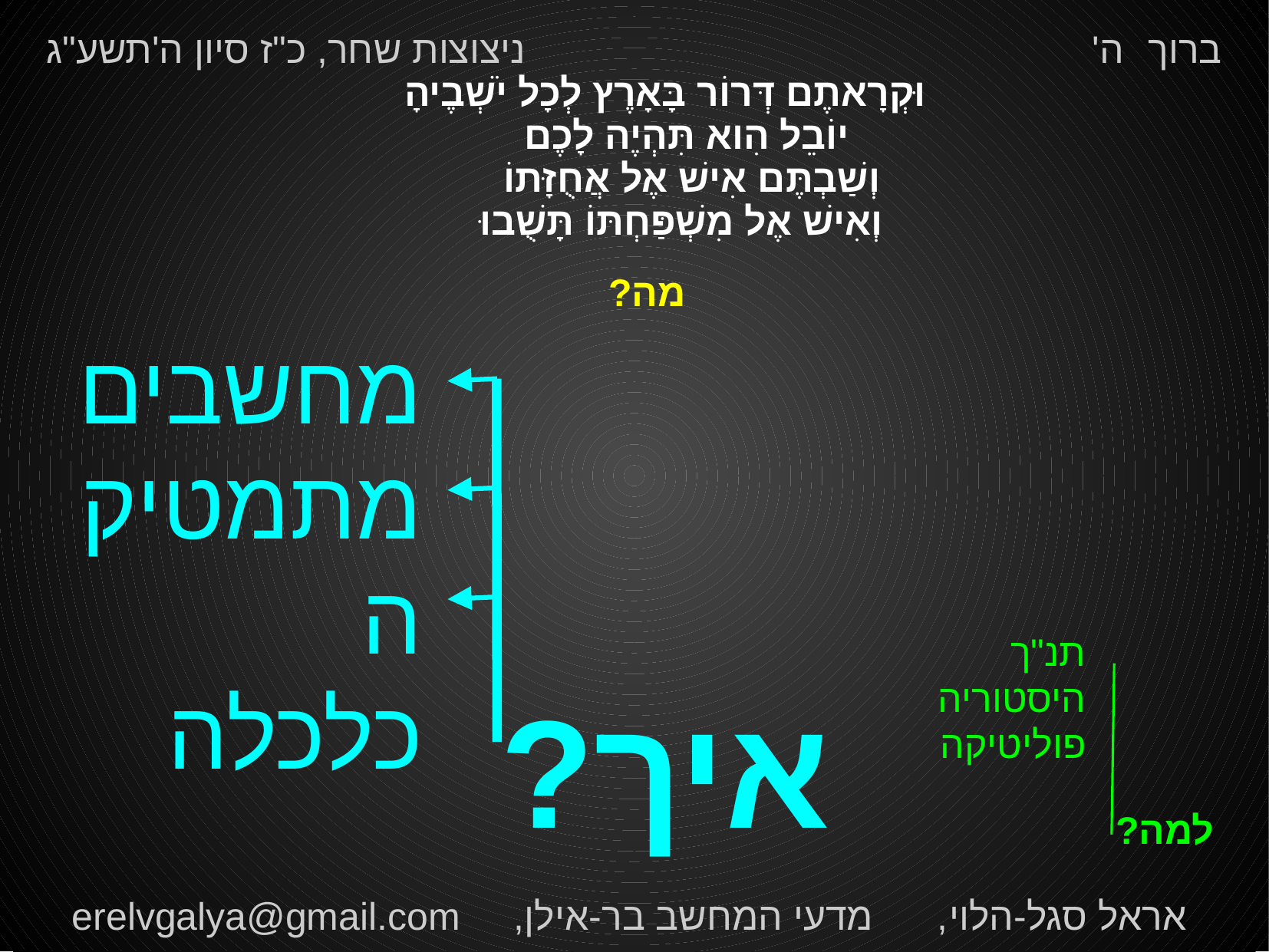

ברוך  ה'                                                     ניצוצות שחר, כ"ז סיון ה'תשע"ג
וּקְרָאתֶם דְּרוֹר בָּאָרֶץ לְכָל יֹשְׁבֶיהָ
יוֹבֵל הִוא תִּהְיֶה לָכֶם
וְשַׁבְתֶּם אִישׁ אֶל אֲחֻזָּתוֹ
וְאִישׁ אֶל מִשְׁפַּחְתּוֹ תָּשֻׁבוּ

מה?
מחשבים
מתמטיקה
כלכלה

תנ"ך
היסטוריה
פוליטיקה

איך?
למה?
אראל סגל-הלוי,      מדעי המחשב בר-אילן,     erelvgalya@gmail.com